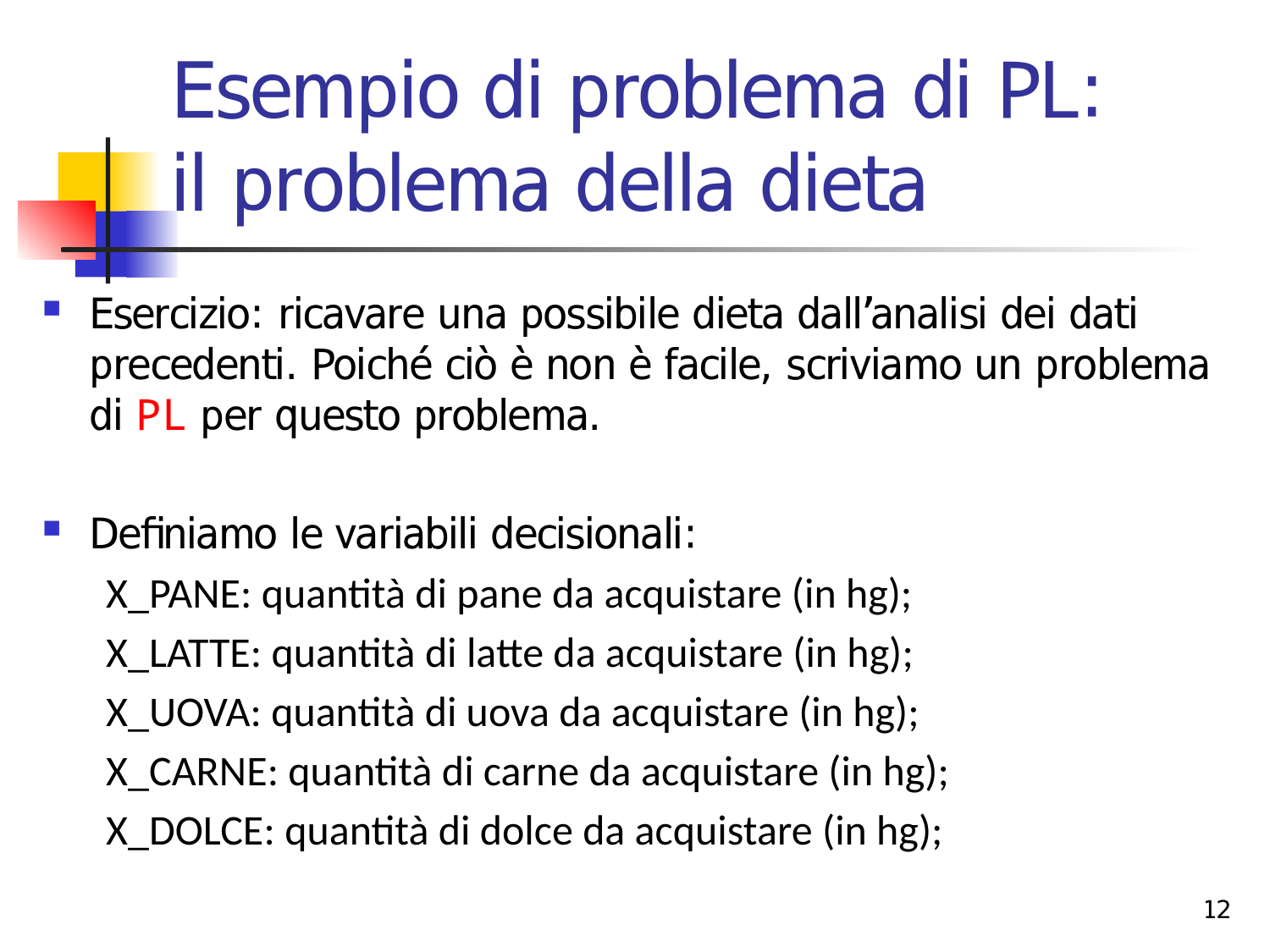

# Esempio di problema di PL: il problema della dieta
Esercizio: ricavare una possibile dieta dall’analisi dei dati precedenti. Poiché ciò è non è facile, scriviamo un problema di PL per questo problema.

Definiamo le variabili decisionali:
X_PANE: quantità di pane da acquistare (in hg);
X_LATTE: quantità di latte da acquistare (in hg);
X_UOVA: quantità di uova da acquistare (in hg);
X_CARNE: quantità di carne da acquistare (in hg);
X_DOLCE: quantità di dolce da acquistare (in hg);
12